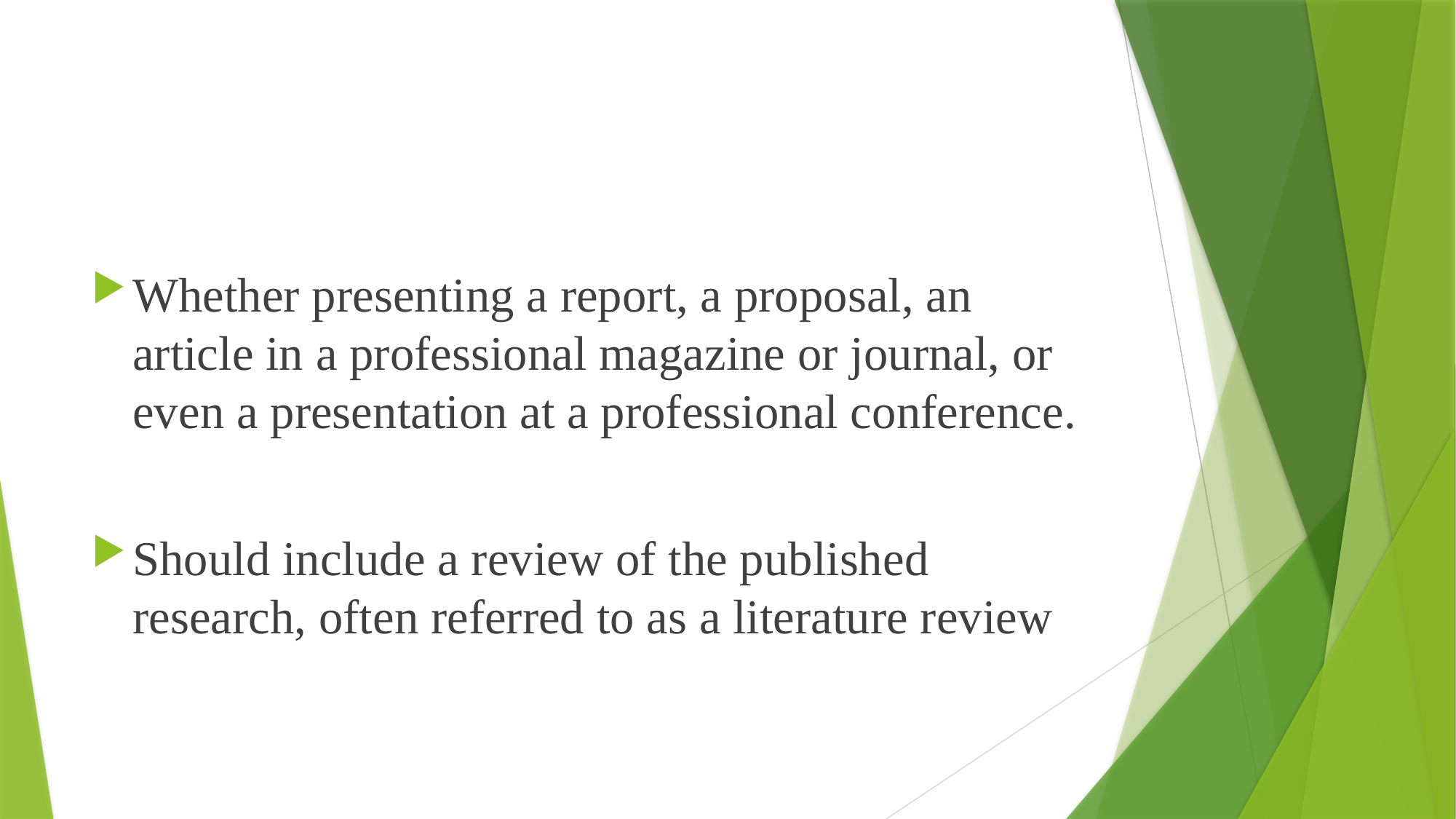

#
Whether presenting a report, a proposal, an article in a professional magazine or journal, or even a presentation at a professional conference.

Should include a review of the published research, often referred to as a literature review